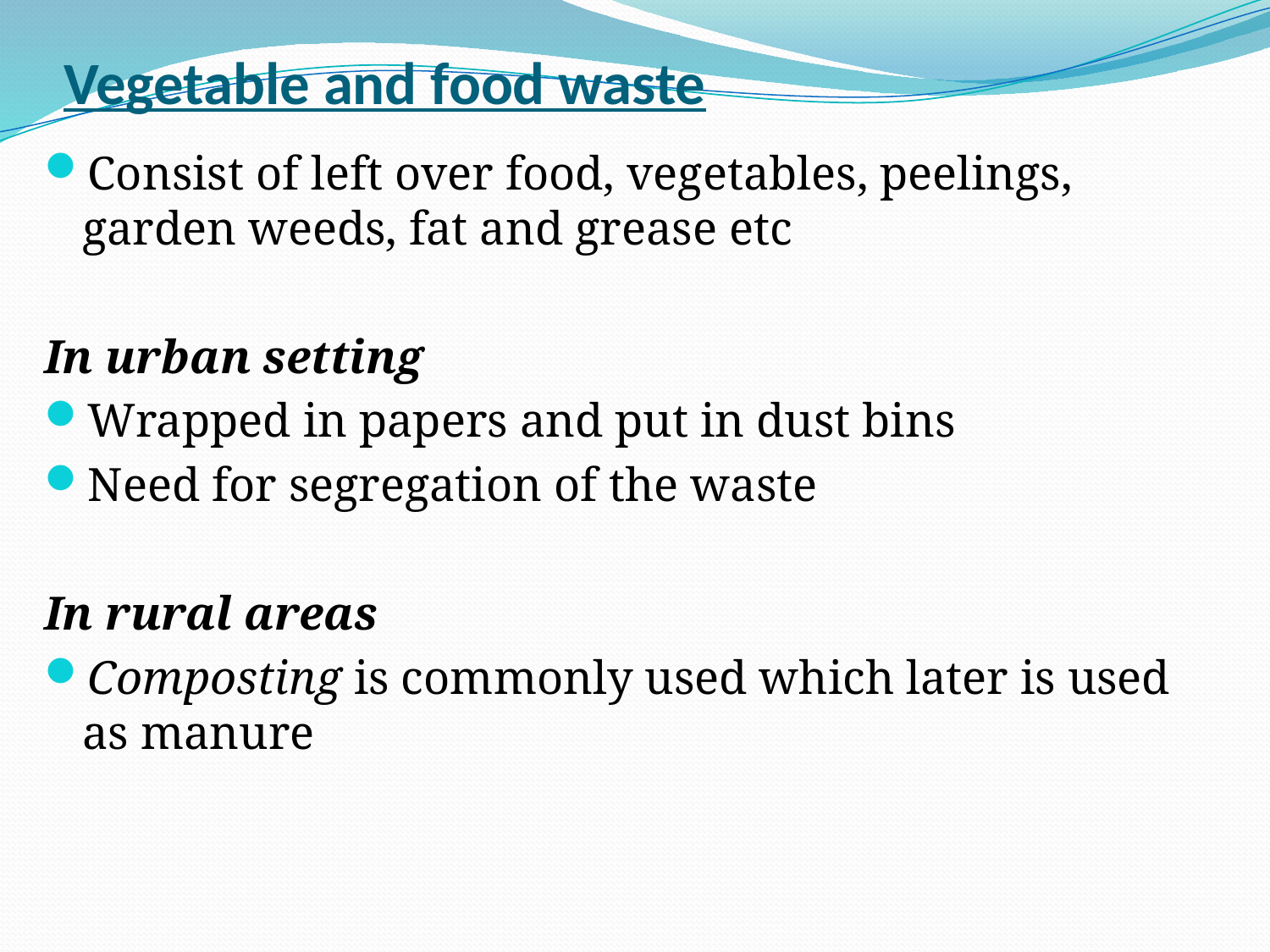

# Vegetable and food waste
Consist of left over food, vegetables, peelings, garden weeds, fat and grease etc

In urban setting
Wrapped in papers and put in dust bins
Need for segregation of the waste

In rural areas
Composting is commonly used which later is used as manure